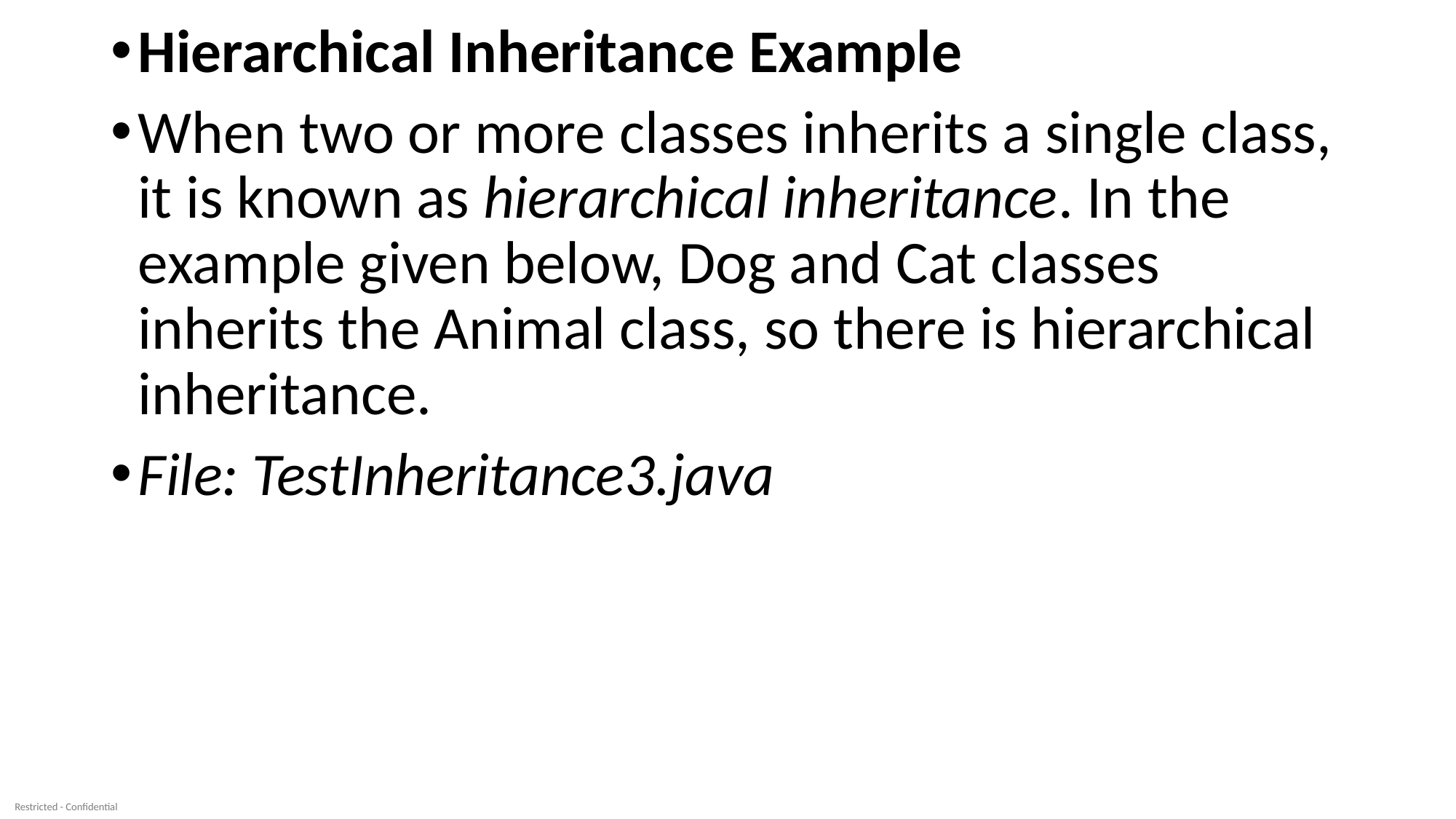

Hierarchical Inheritance Example
When two or more classes inherits a single class, it is known as hierarchical inheritance. In the example given below, Dog and Cat classes inherits the Animal class, so there is hierarchical inheritance.
File: TestInheritance3.java